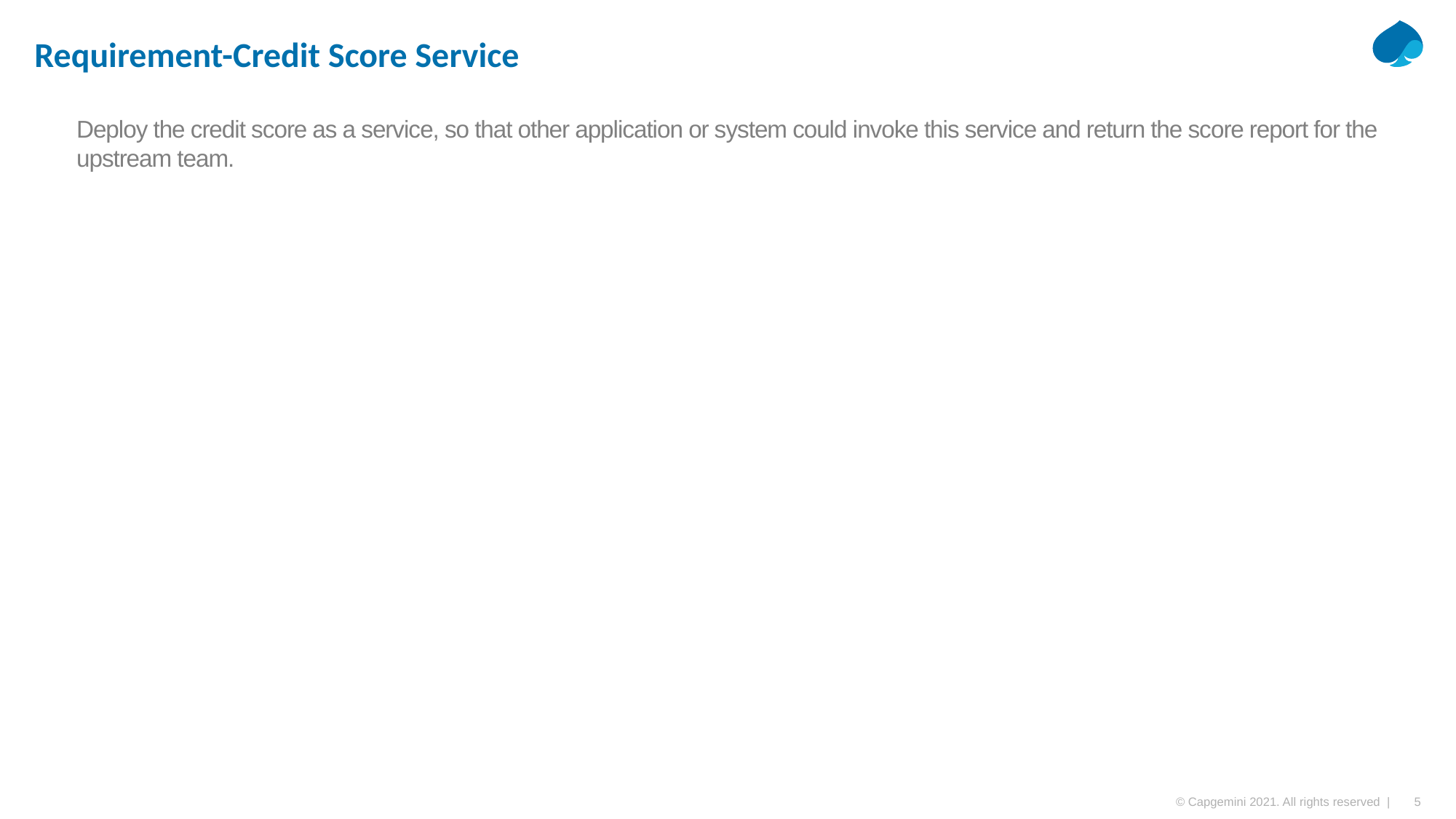

# Requirement-Credit Score Service
Deploy the credit score as a service, so that other application or system could invoke this service and return the score report for the upstream team.